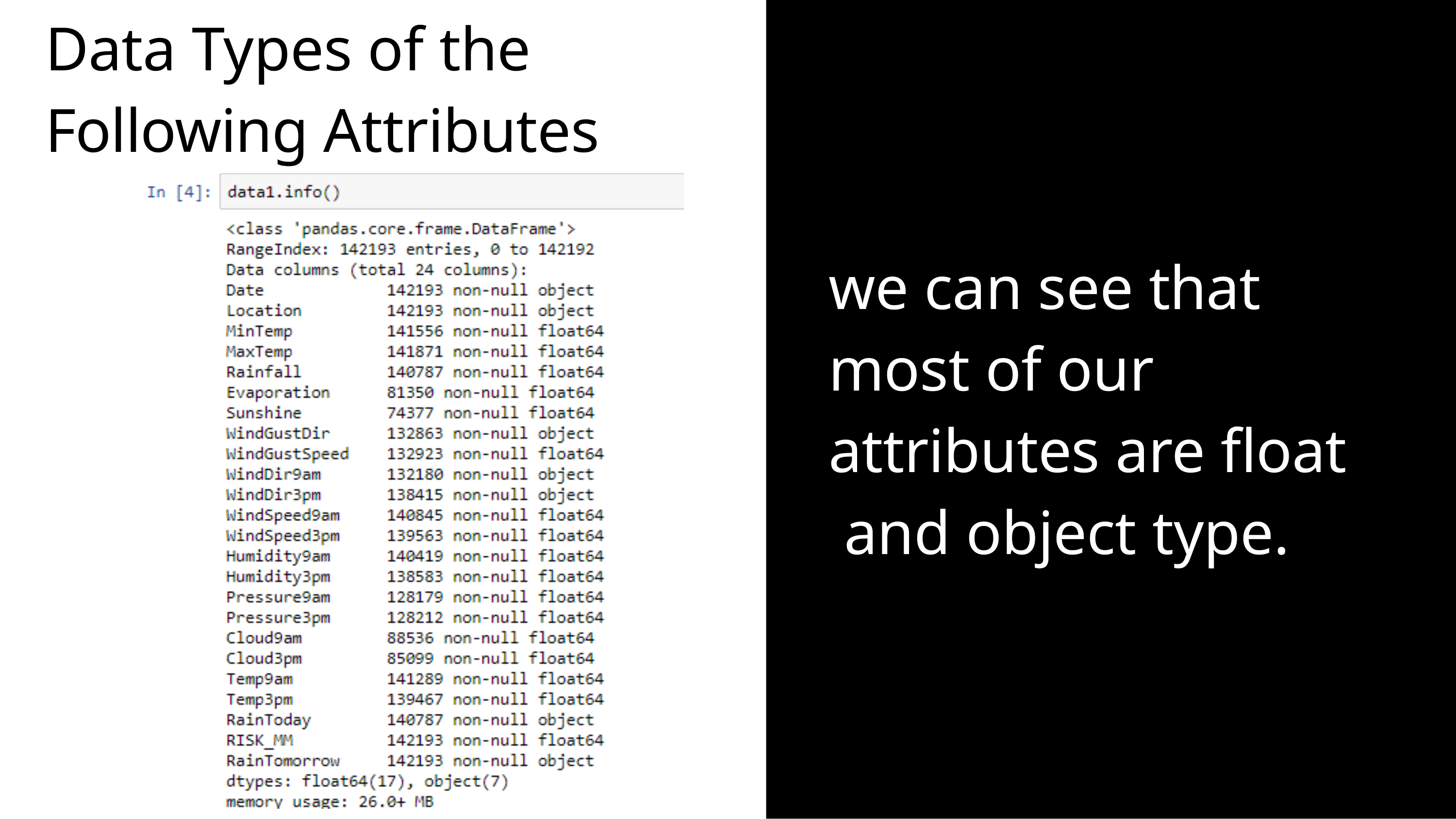

# Data Types of the  Following Attributes

we can see that  most of our  attributes are float  and object type.